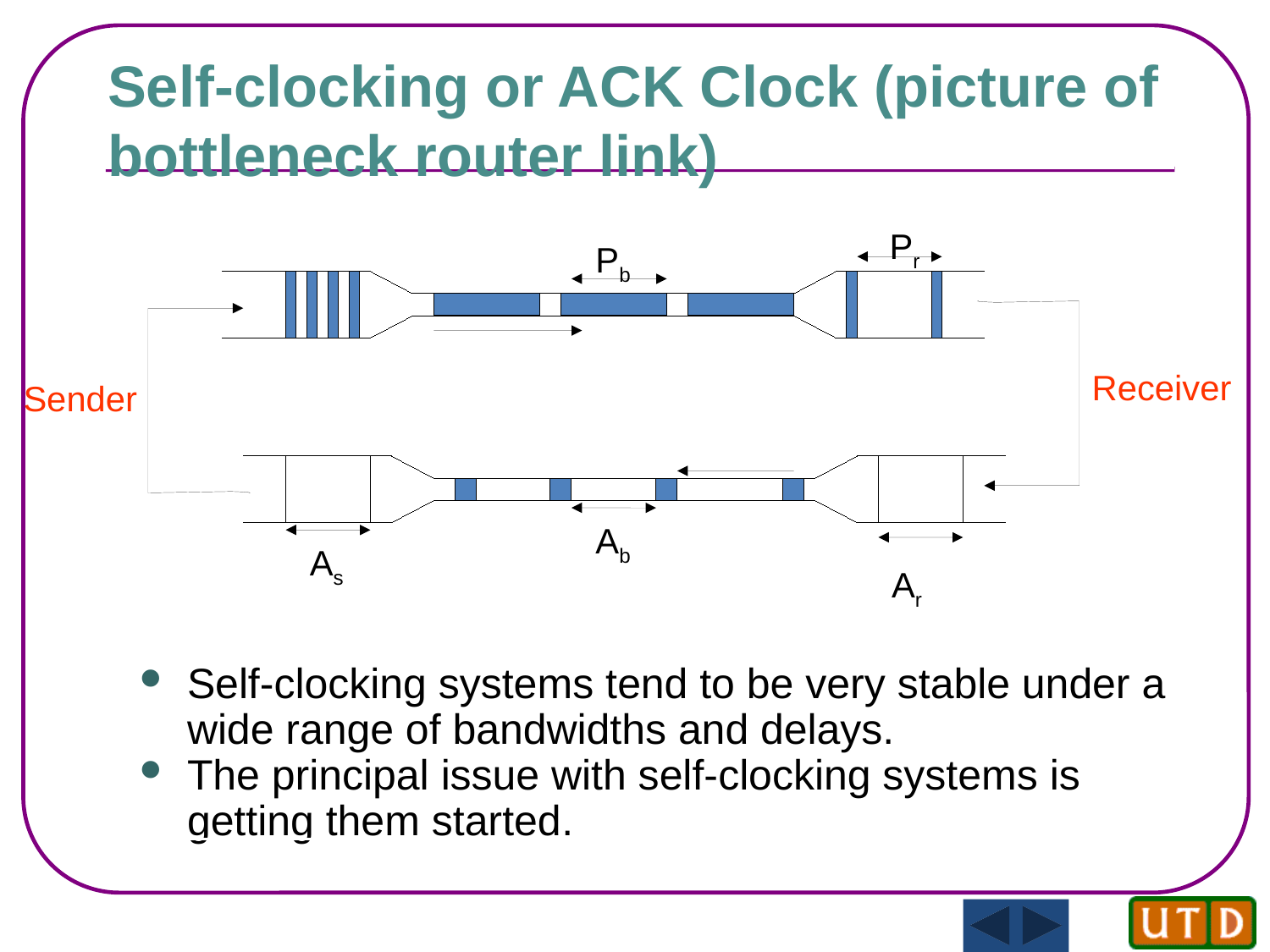

Self-clocking or ACK Clock (picture of bottleneck router link)

Pr
Pb

Receiver
Sender

Ab

As

Ar
Self-clocking systems tend to be very stable under a wide range of bandwidths and delays.
The principal issue with self-clocking systems is getting them started.